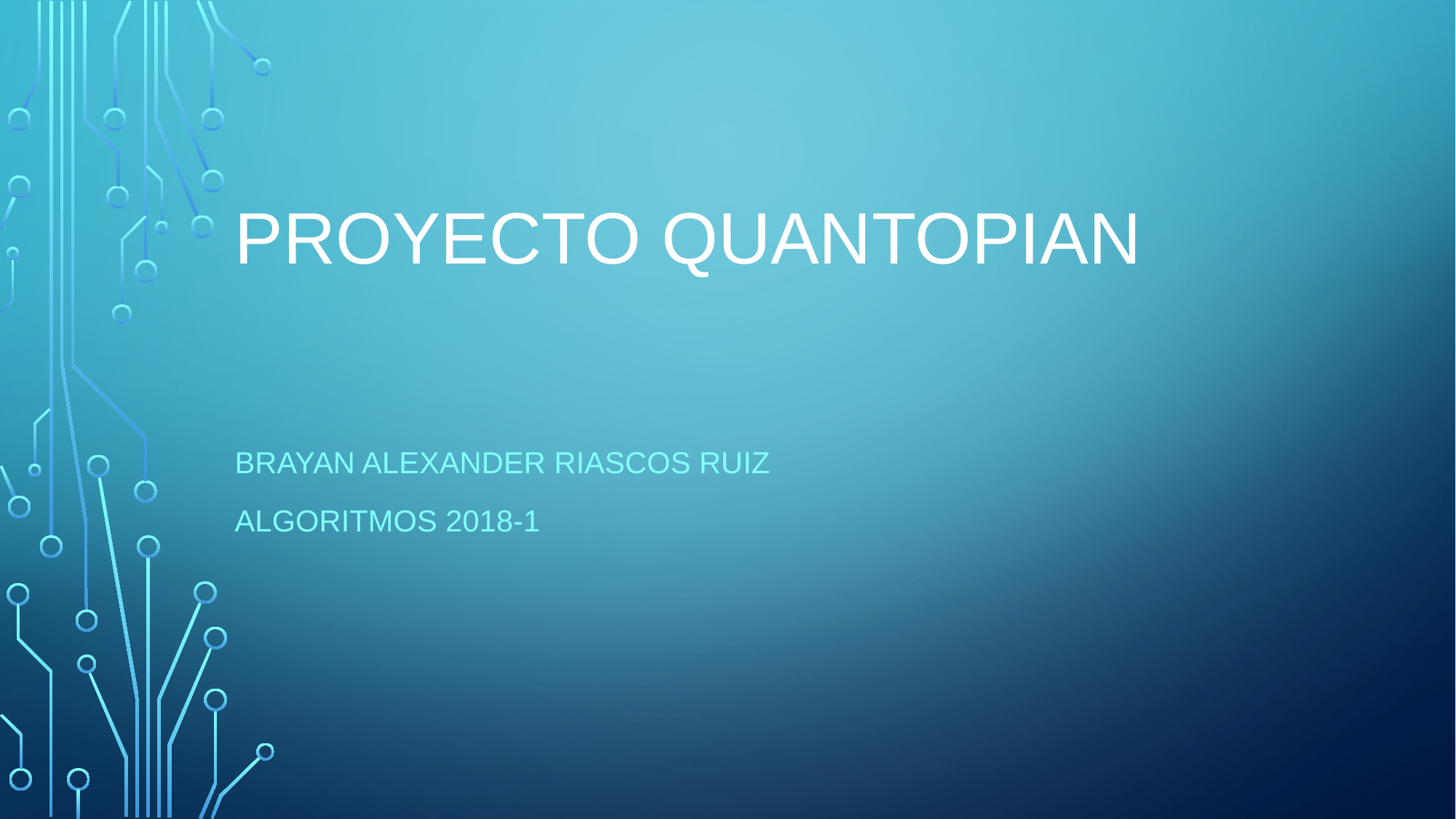

# Proyecto quantopian
Brayan Alexander Riascos ruiz
Algoritmos 2018-1